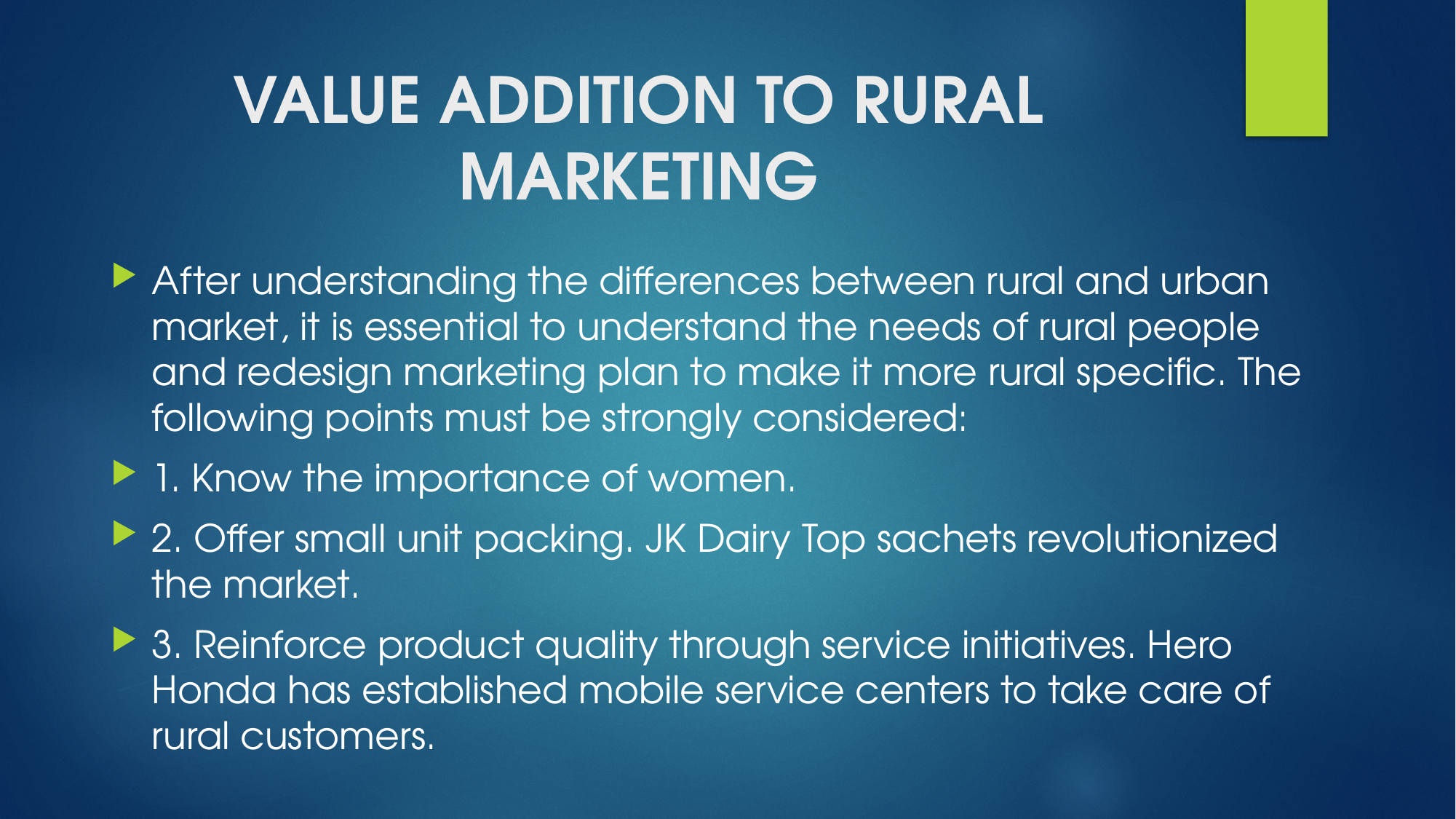

# VALUE ADDITION TO RURAL MARKETING
After understanding the differences between rural and urban market, it is essential to understand the needs of rural people and redesign marketing plan to make it more rural specific. The following points must be strongly considered:
1. Know the importance of women.
2. Offer small unit packing. JK Dairy Top sachets revolutionized the market.
3. Reinforce product quality through service initiatives. Hero Honda has established mobile service centers to take care of rural customers.